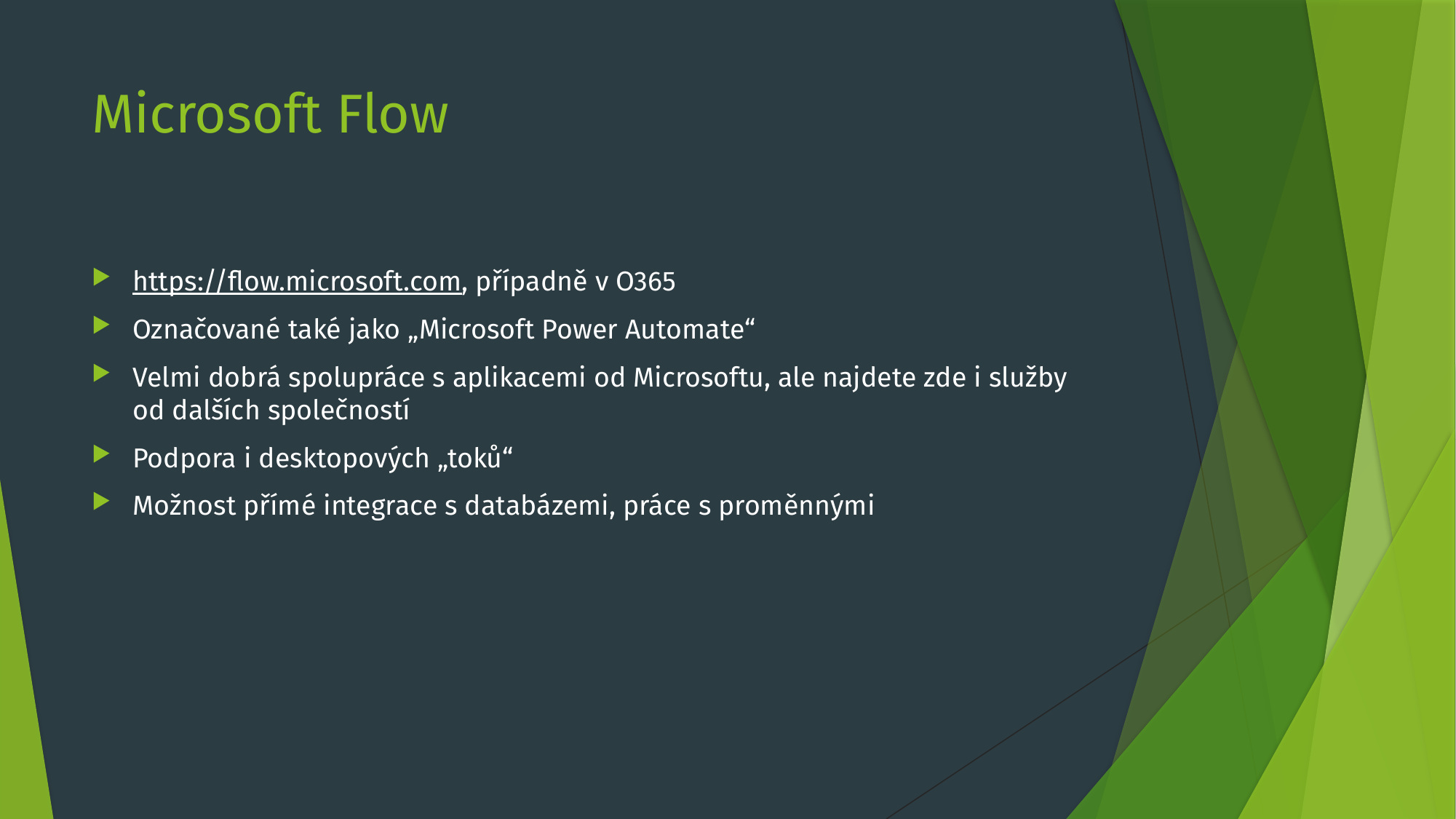

# Microsoft Flow
https://flow.microsoft.com, případně v O365
Označované také jako „Microsoft Power Automate“
Velmi dobrá spolupráce s aplikacemi od Microsoftu, ale najdete zde i služby od dalších společností
Podpora i desktopových „toků“
Možnost přímé integrace s databázemi, práce s proměnnými